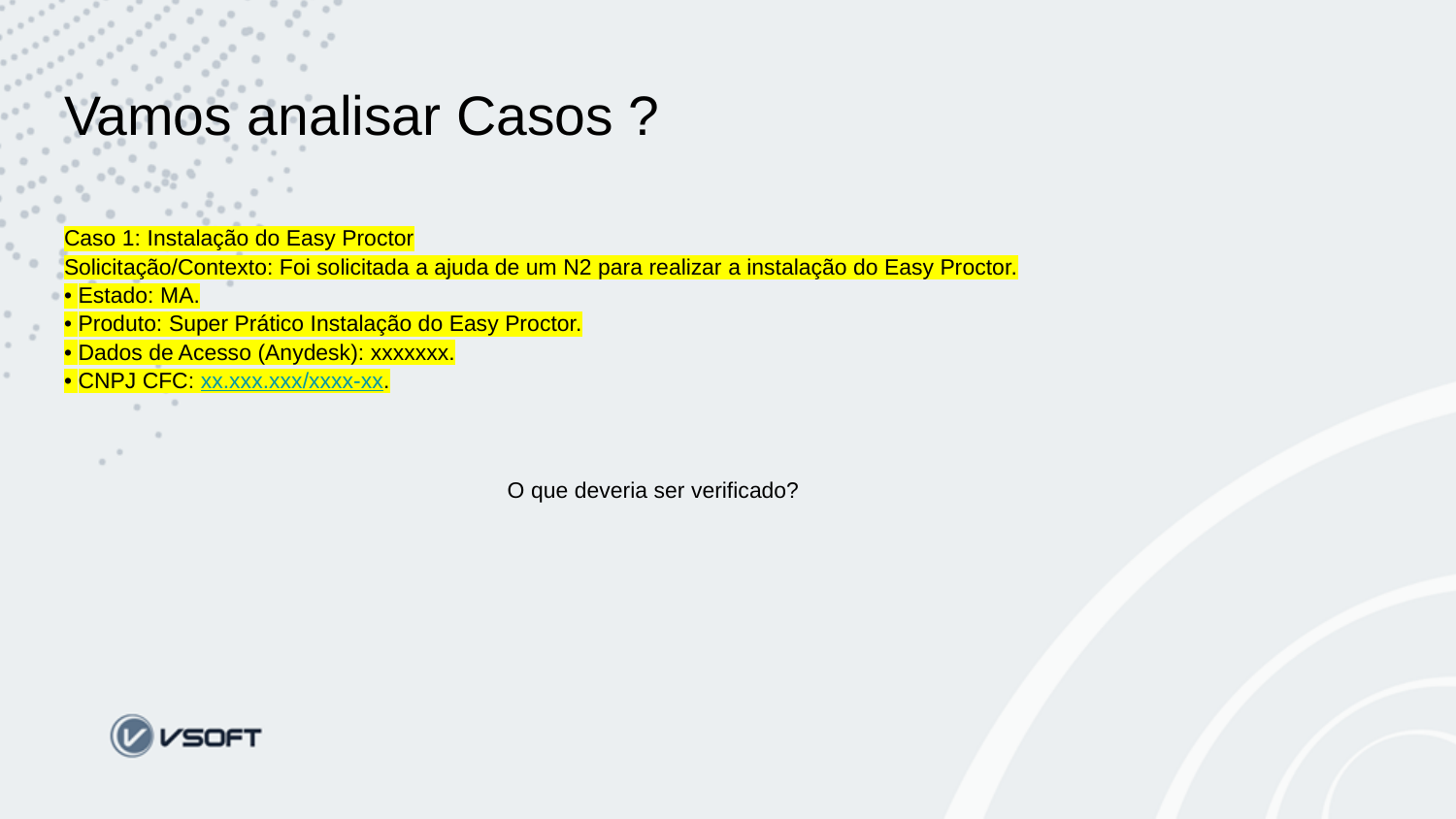

# Vamos analisar Casos ?

Caso 1: Instalação do Easy Proctor
Solicitação/Contexto: Foi solicitada a ajuda de um N2 para realizar a instalação do Easy Proctor.
• Estado: MA.
• Produto: Super Prático Instalação do Easy Proctor.
• Dados de Acesso (Anydesk): xxxxxxx.
• CNPJ CFC: xx.xxx.xxx/xxxx-xx.
 O que deveria ser verificado?